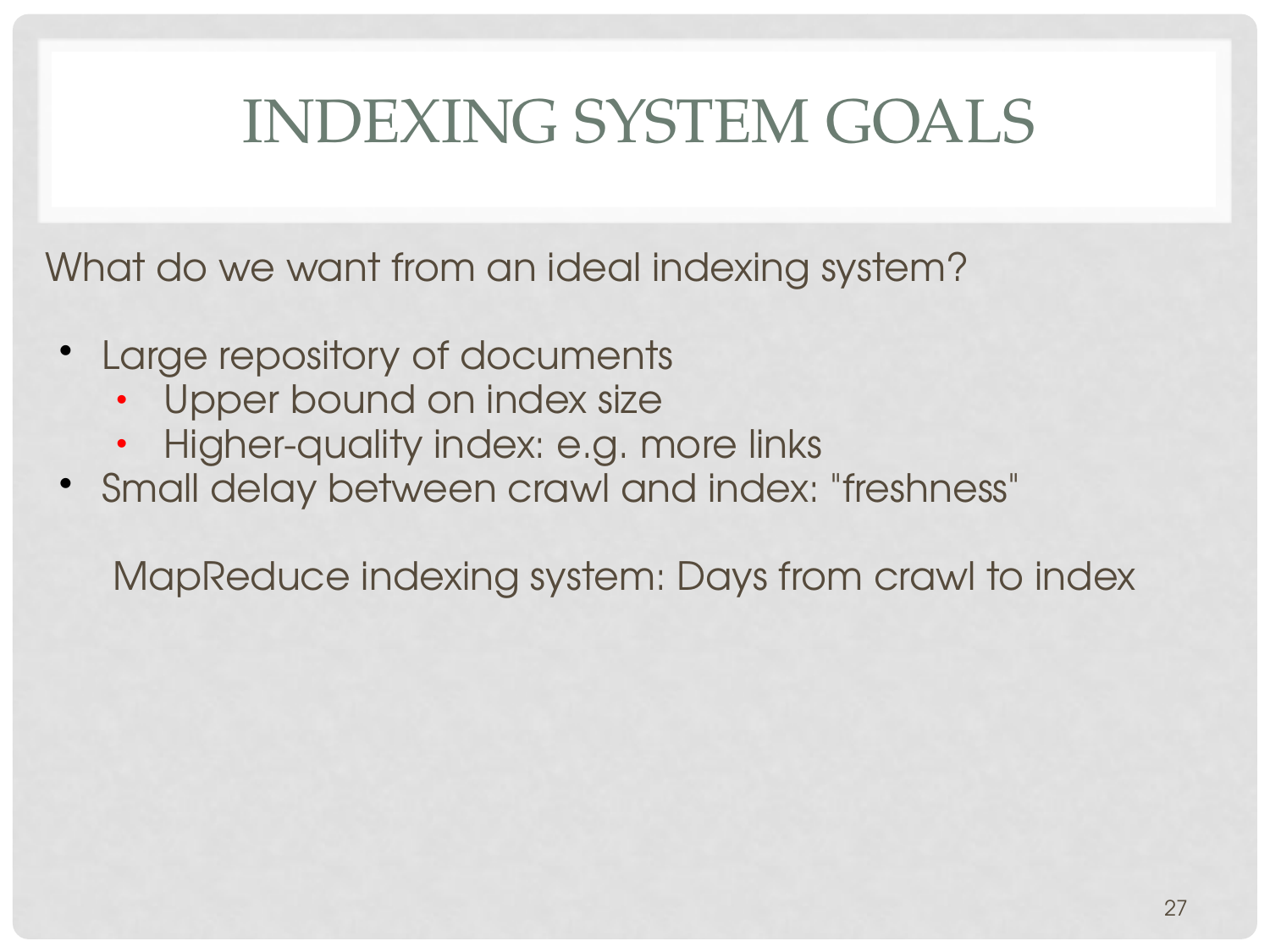

# Indexing System Goals
What do we want from an ideal indexing system?

Large repository of documents
Upper bound on index size
Higher-quality index: e.g. more links
Small delay between crawl and index: "freshness"

MapReduce indexing system: Days from crawl to index
27